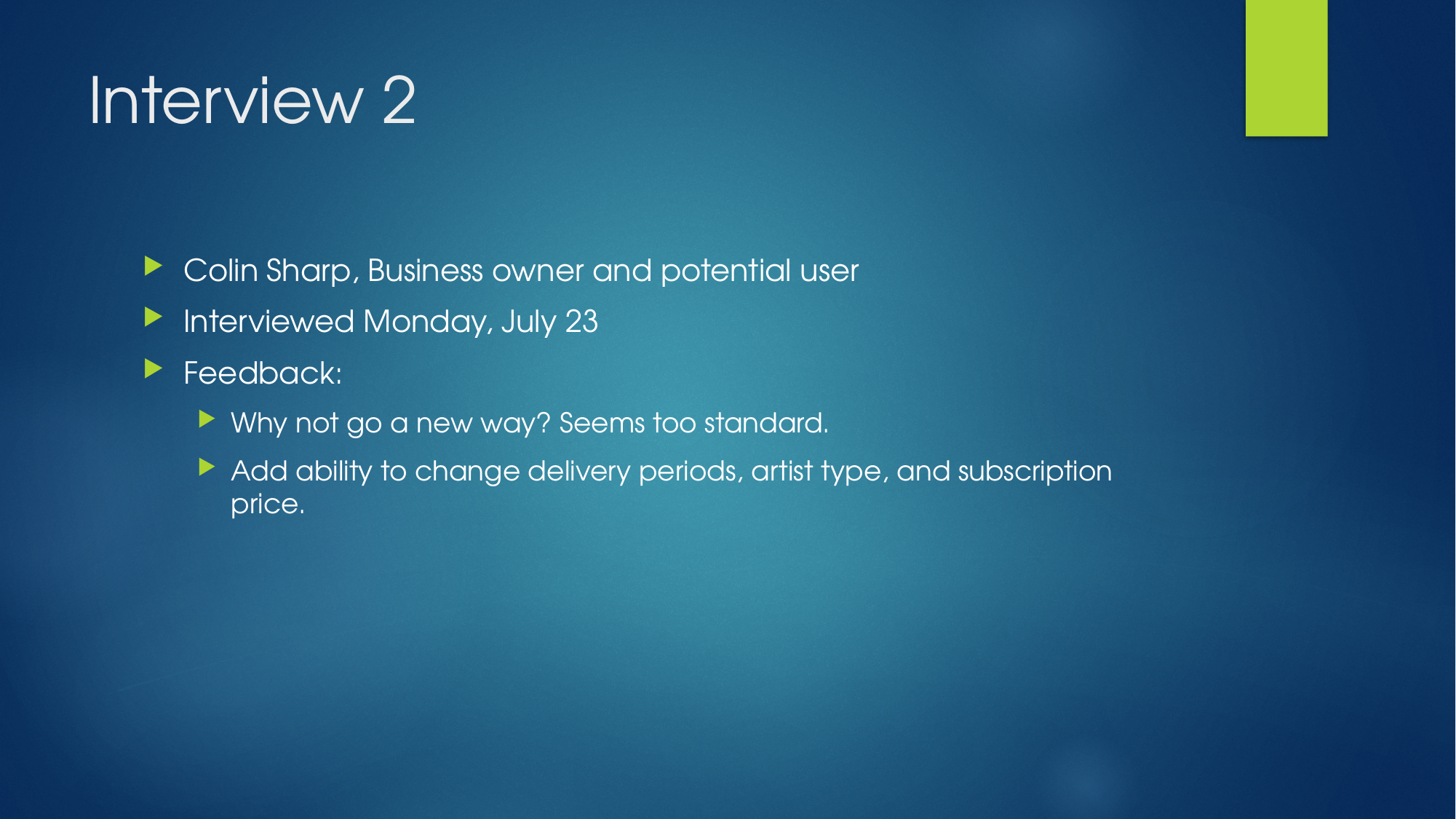

# Interview 2
Colin Sharp, Business owner and potential user
Interviewed Monday, July 23
Feedback:
Why not go a new way? Seems too standard.
Add ability to change delivery periods, artist type, and subscription price.